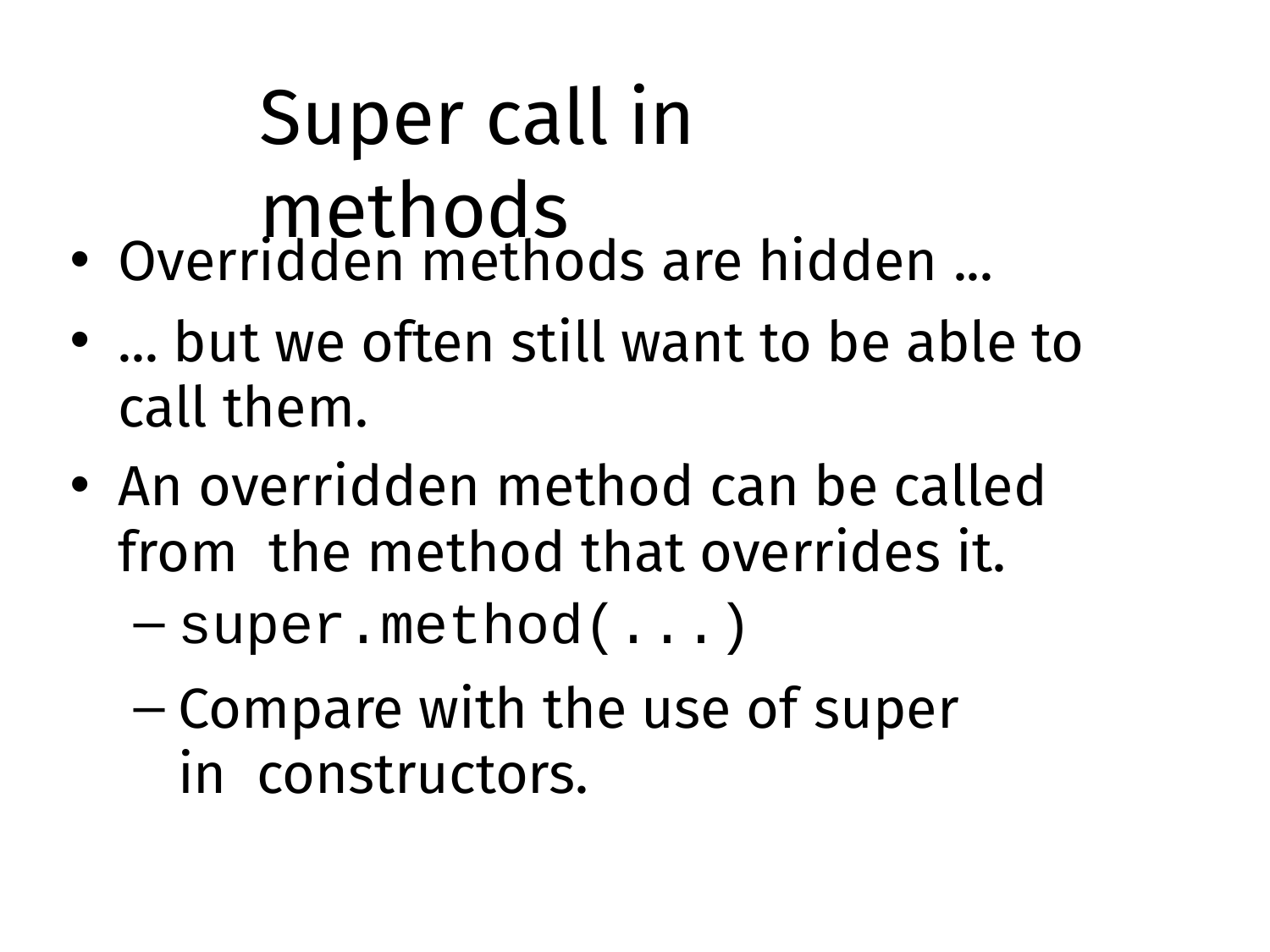

# Super call	in methods
Overridden methods are hidden ...
... but we often still want to be able to  call them.
An overridden method can be called from  the method that overrides it.
super.method(...)
Compare with the use of super in  constructors.